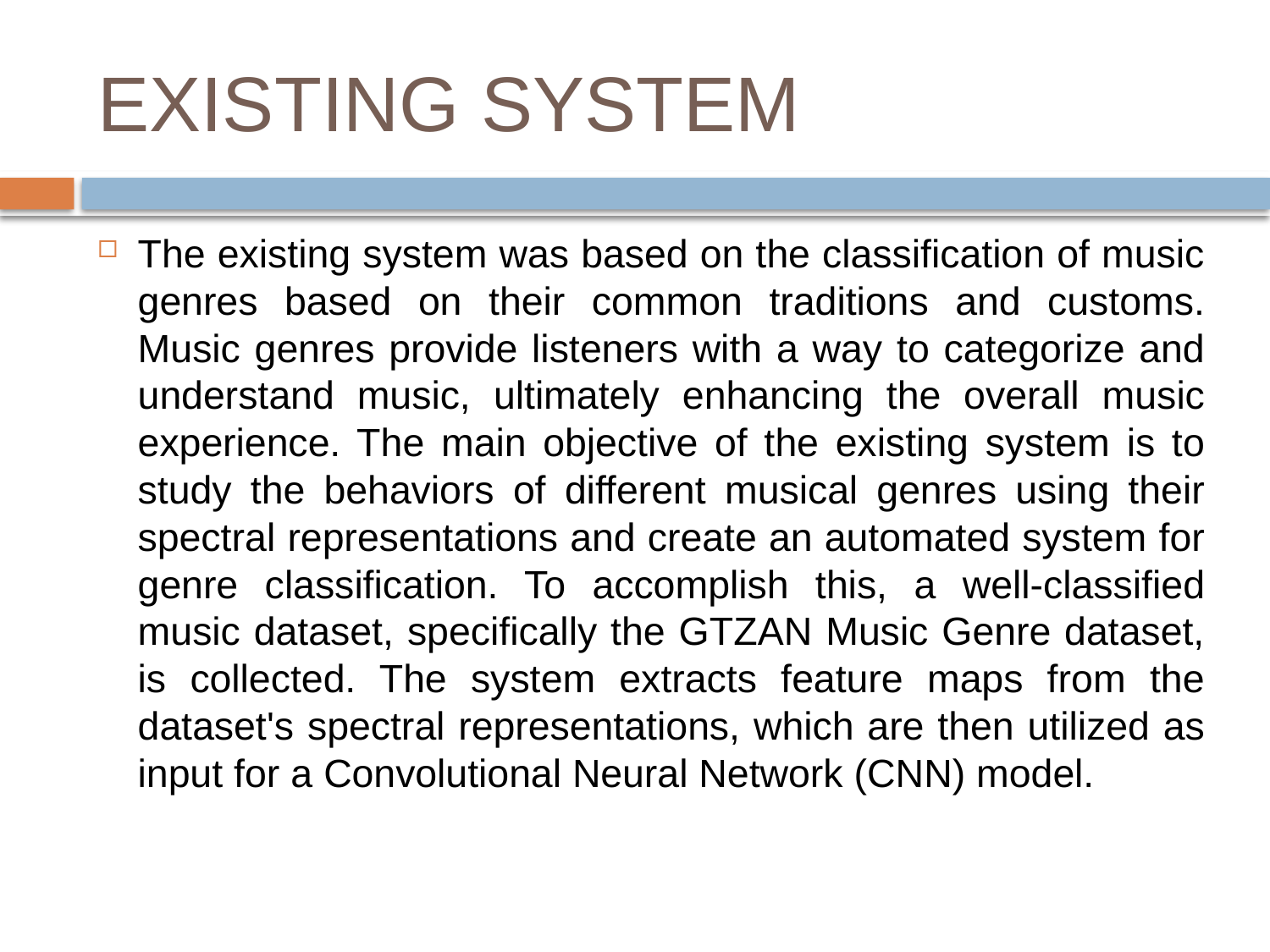

# EXISTING SYSTEM
The existing system was based on the classification of music genres based on their common traditions and customs. Music genres provide listeners with a way to categorize and understand music, ultimately enhancing the overall music experience. The main objective of the existing system is to study the behaviors of different musical genres using their spectral representations and create an automated system for genre classification. To accomplish this, a well-classified music dataset, specifically the GTZAN Music Genre dataset, is collected. The system extracts feature maps from the dataset's spectral representations, which are then utilized as input for a Convolutional Neural Network (CNN) model.